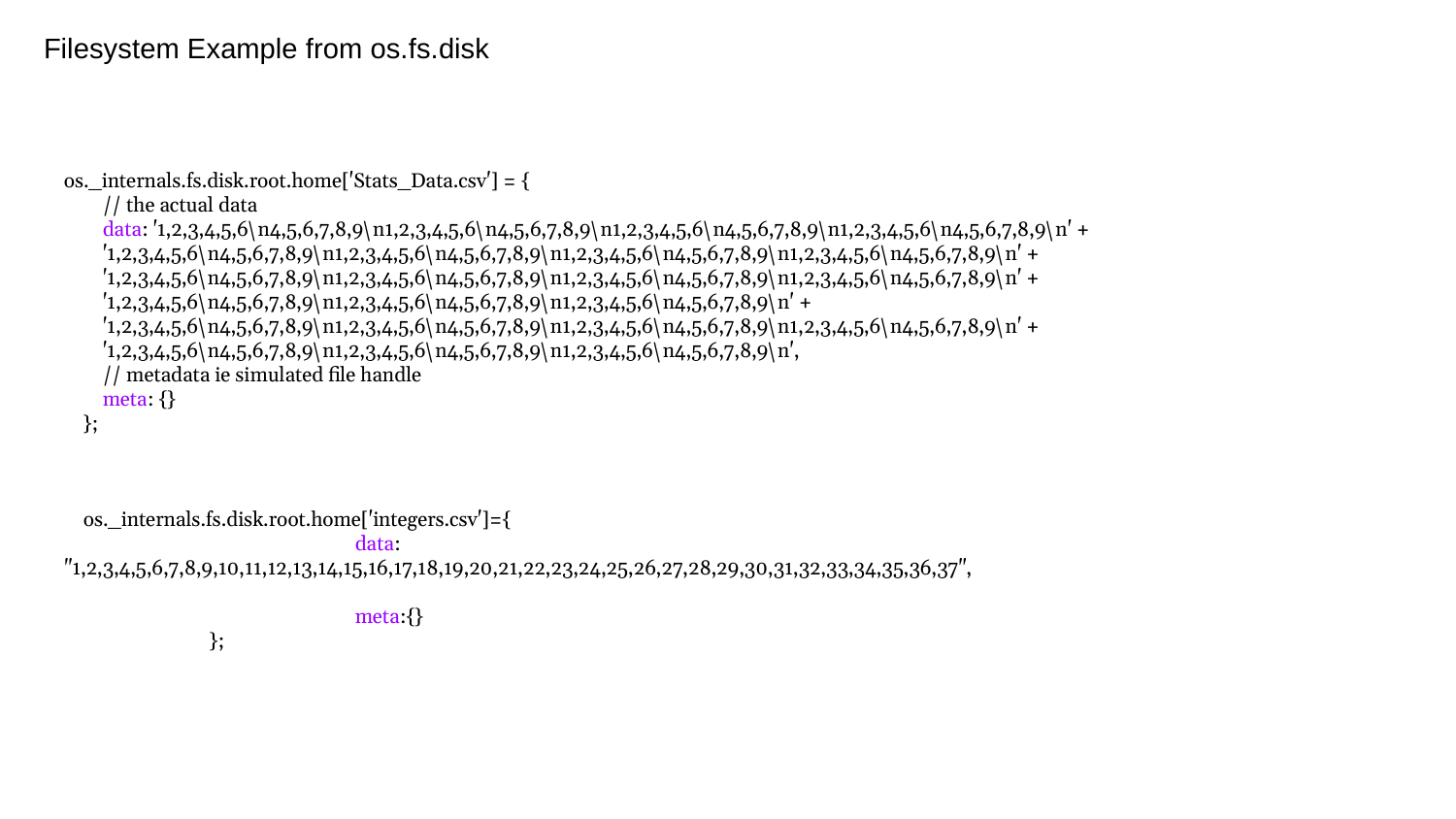

Filesystem Example from os.fs.disk
os._internals.fs.disk.root.home['Stats_Data.csv'] = {
        // the actual data
        data: '1,2,3,4,5,6\n4,5,6,7,8,9\n1,2,3,4,5,6\n4,5,6,7,8,9\n1,2,3,4,5,6\n4,5,6,7,8,9\n1,2,3,4,5,6\n4,5,6,7,8,9\n' +
        '1,2,3,4,5,6\n4,5,6,7,8,9\n1,2,3,4,5,6\n4,5,6,7,8,9\n1,2,3,4,5,6\n4,5,6,7,8,9\n1,2,3,4,5,6\n4,5,6,7,8,9\n' +
        '1,2,3,4,5,6\n4,5,6,7,8,9\n1,2,3,4,5,6\n4,5,6,7,8,9\n1,2,3,4,5,6\n4,5,6,7,8,9\n1,2,3,4,5,6\n4,5,6,7,8,9\n' +
        '1,2,3,4,5,6\n4,5,6,7,8,9\n1,2,3,4,5,6\n4,5,6,7,8,9\n1,2,3,4,5,6\n4,5,6,7,8,9\n' +
        '1,2,3,4,5,6\n4,5,6,7,8,9\n1,2,3,4,5,6\n4,5,6,7,8,9\n1,2,3,4,5,6\n4,5,6,7,8,9\n1,2,3,4,5,6\n4,5,6,7,8,9\n' +
        '1,2,3,4,5,6\n4,5,6,7,8,9\n1,2,3,4,5,6\n4,5,6,7,8,9\n1,2,3,4,5,6\n4,5,6,7,8,9\n',
        // metadata ie simulated file handle
        meta: {}
    };

    os._internals.fs.disk.root.home['integers.csv']={
		data: "1,2,3,4,5,6,7,8,9,10,11,12,13,14,15,16,17,18,19,20,21,22,23,24,25,26,27,28,29,30,31,32,33,34,35,36,37",

		meta:{}
	};